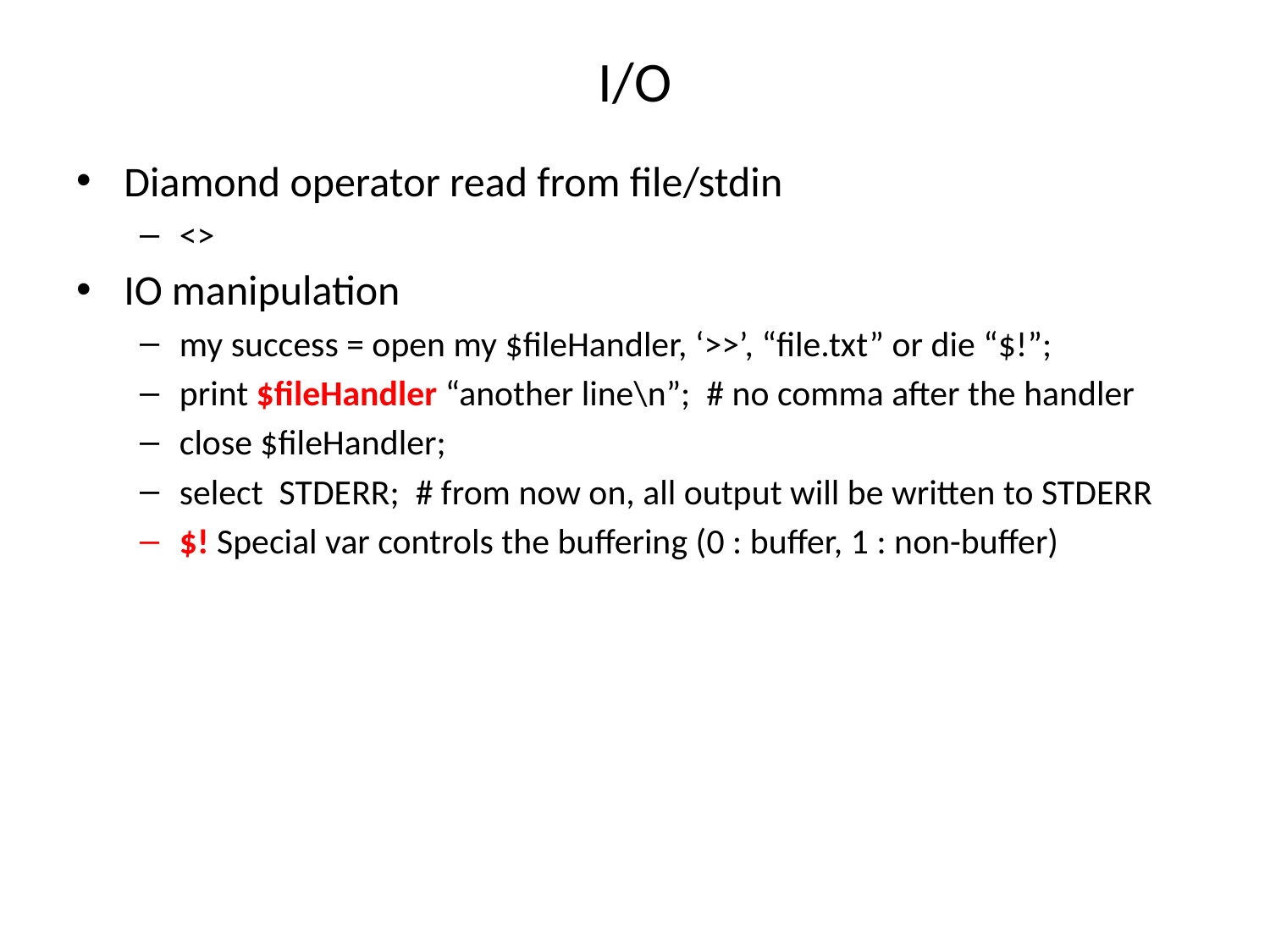

# I/O
Diamond operator read from file/stdin
<>
IO manipulation
my success = open my $fileHandler, ‘>>’, “file.txt” or die “$!”;
print $fileHandler “another line\n”;  # no comma after the handler
close $fileHandler;
select  STDERR;  # from now on, all output will be written to STDERR
$! Special var controls the buffering (0 : buffer, 1 : non-buffer)